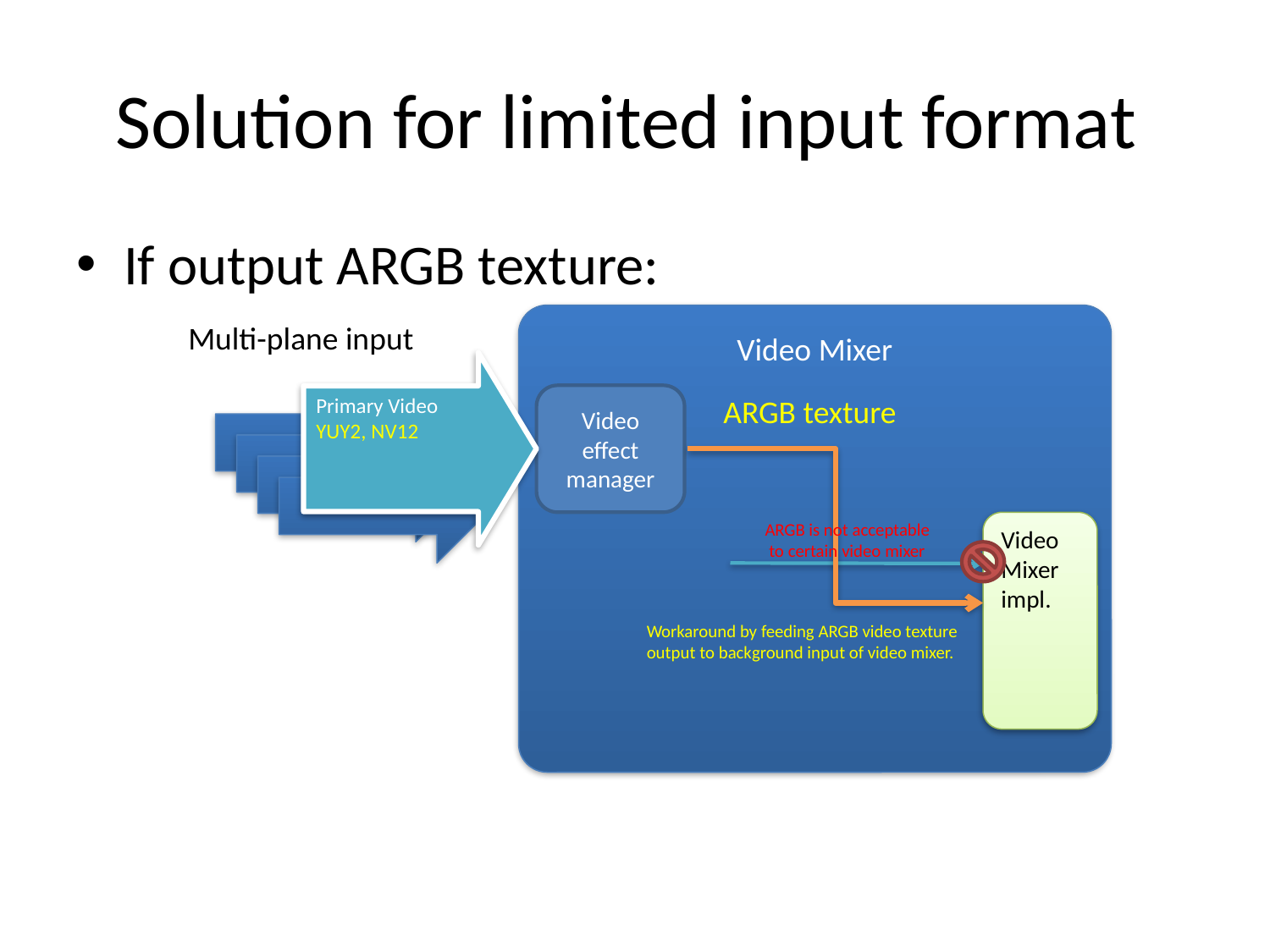

# Solution for limited input format
If output ARGB texture:
Video Mixer

Multi-plane input
Primary Video
YUY2, NV12

Video effect manager
ARGB texture

ARGB is not acceptable
 to certain video mixer
Video Mixer impl.

Workaround by feeding ARGB video texture output to background input of video mixer.